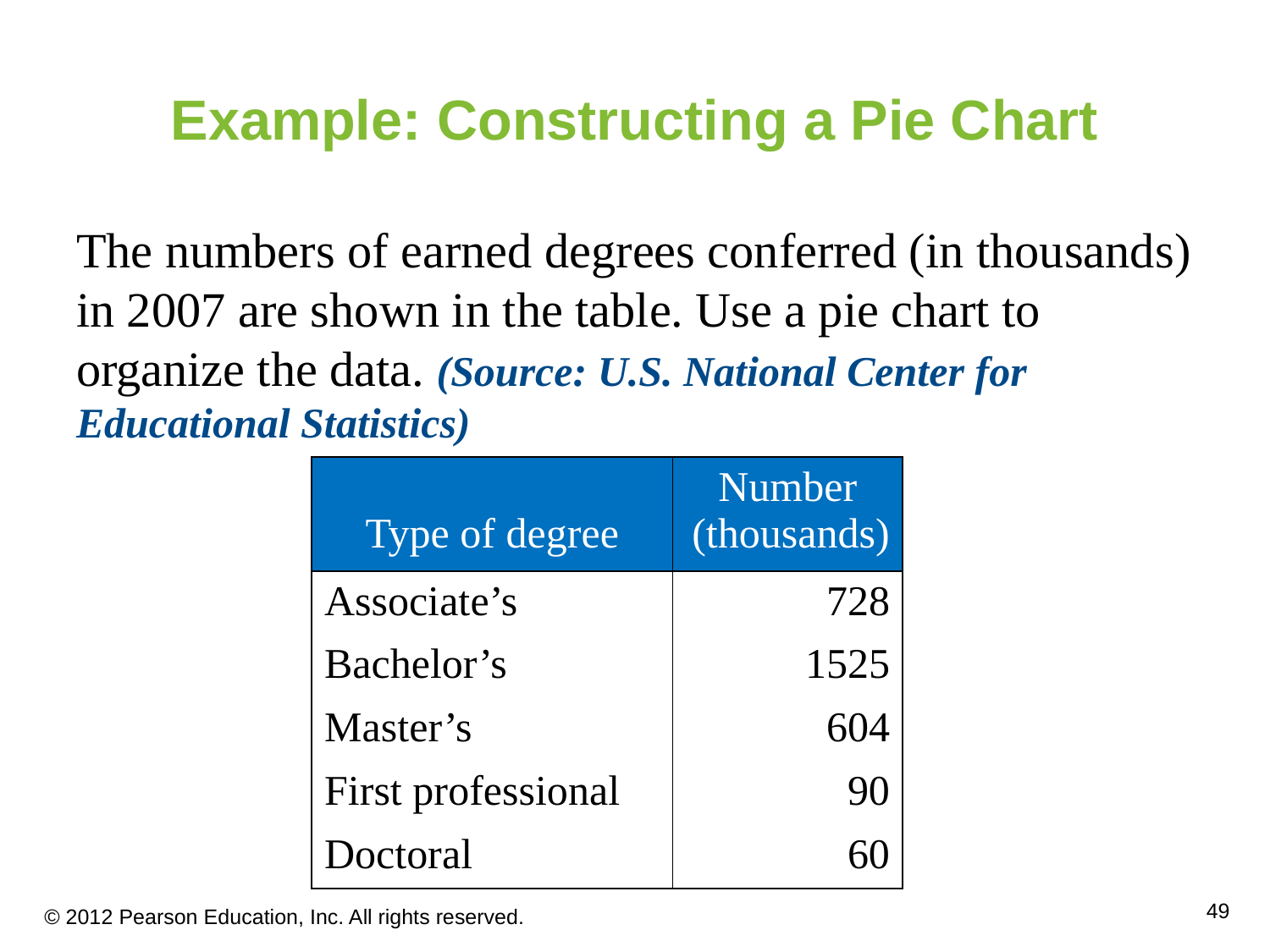

# Example: Constructing a Pie Chart
The numbers of earned degrees conferred (in thousands) in 2007 are shown in the table. Use a pie chart to organize the data. (Source: U.S. National Center for Educational Statistics)

| Type of degree | Number (thousands) |
| --- | --- |
| Associate’s | 728 |
| Bachelor’s | 1525 |
| Master’s | 604 |
| First professional | 90 |
| Doctoral | 60 |
© 2012 Pearson Education, Inc. All rights reserved.
49